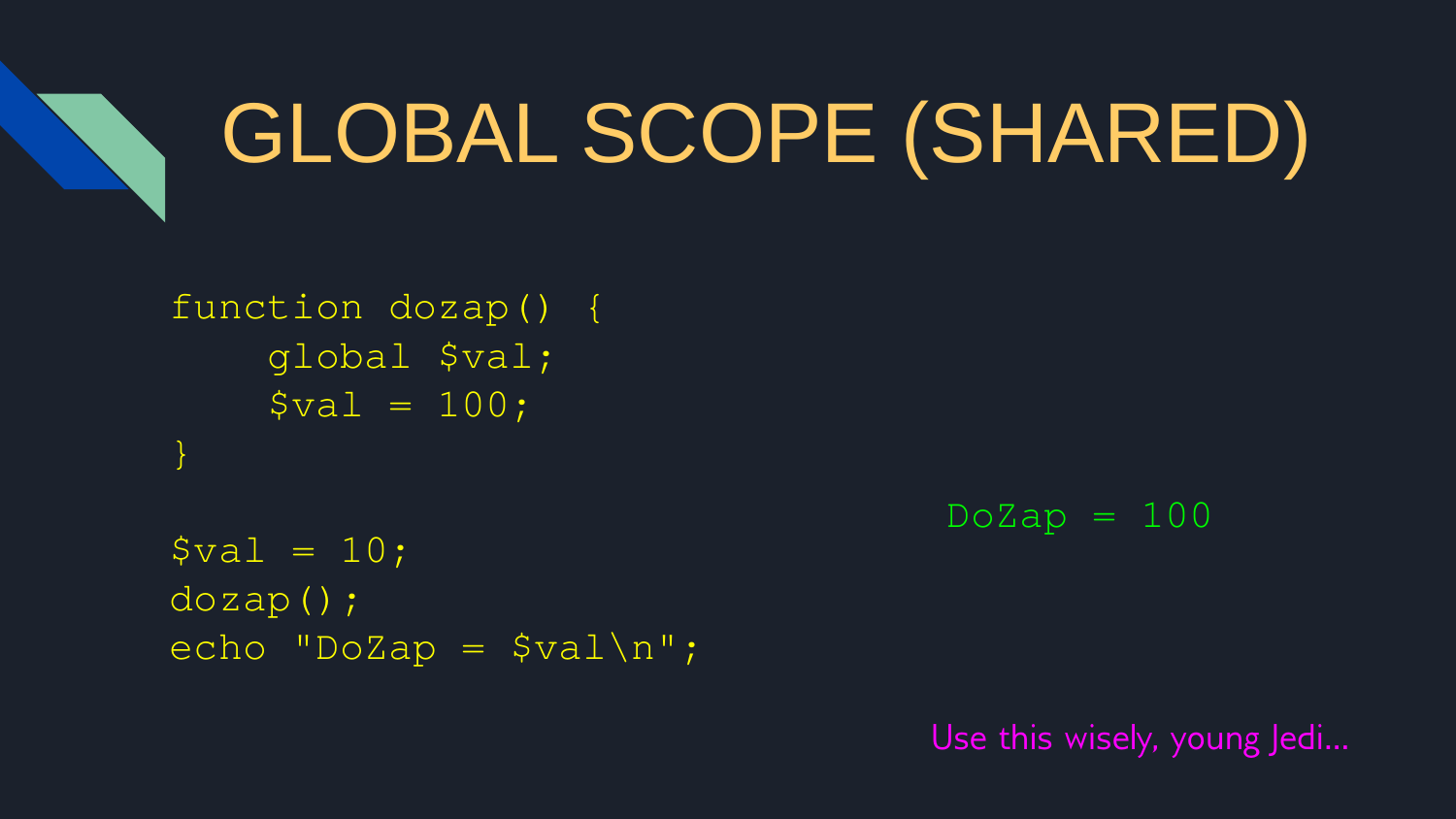

# GLOBAL SCOPE (SHARED)
function dozap() {
    global $val;
    $val = 100;
}

$val = 10;
dozap();
echo "DoZap = $val\n";
DoZap = 100
Use this wisely, young Jedi...